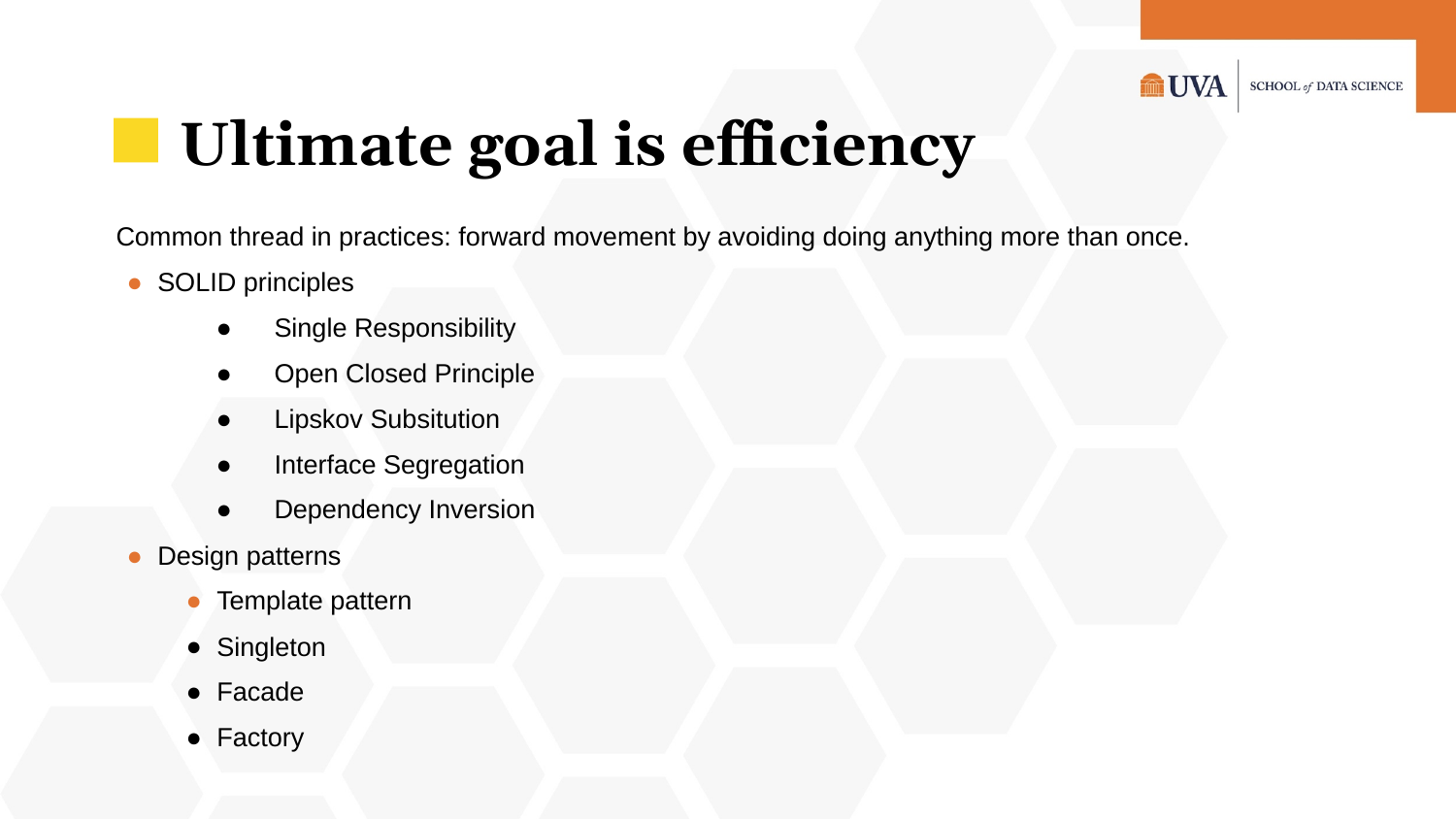

# Ultimate goal is efficiency
Common thread in practices: forward movement by avoiding doing anything more than once.
SOLID principles
Single Responsibility
Open Closed Principle
Lipskov Subsitution
Interface Segregation
Dependency Inversion
Design patterns
Template pattern
Singleton
Facade
Factory